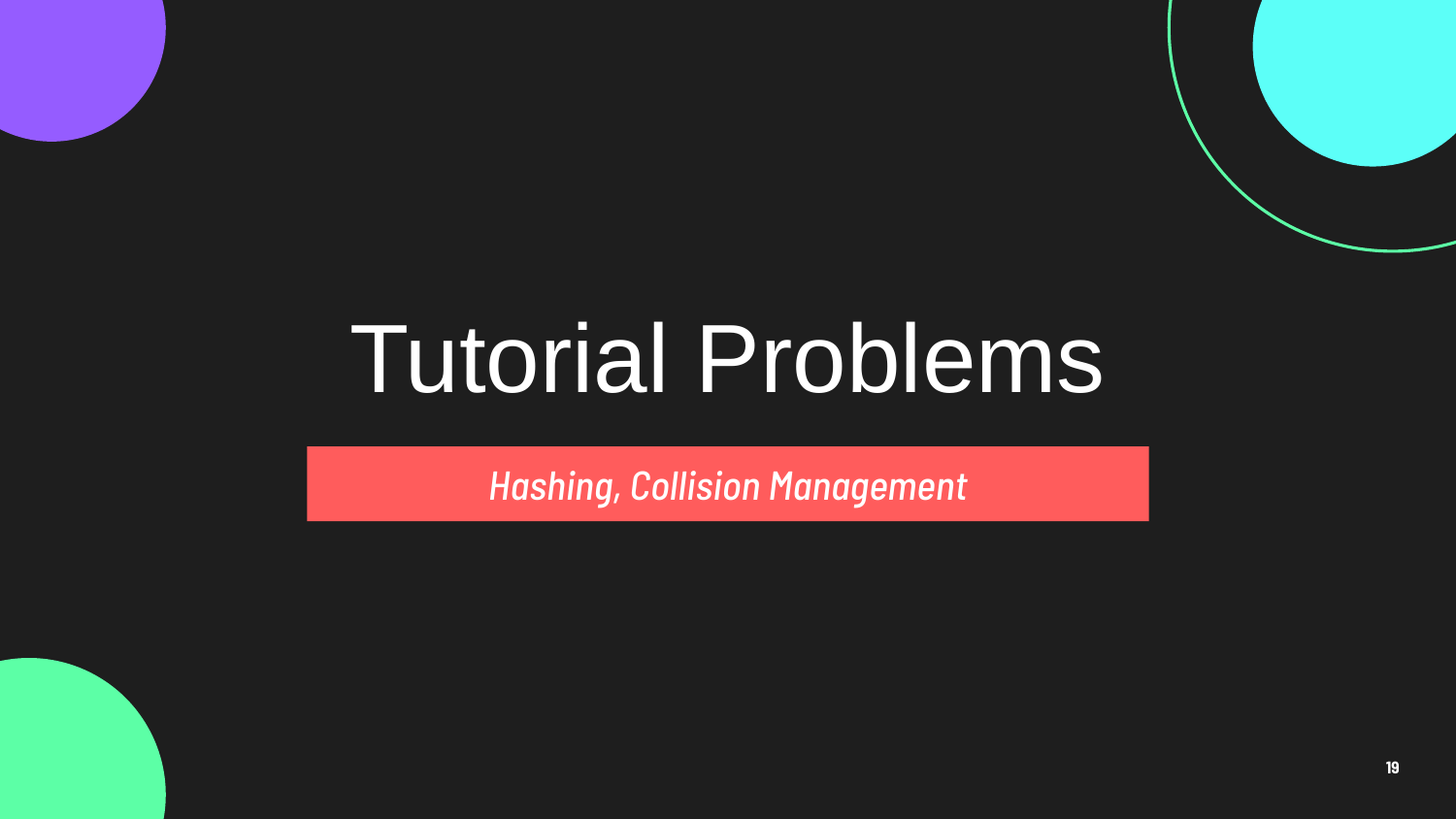

# Tutorial Problems
Hashing, Collision Management
19